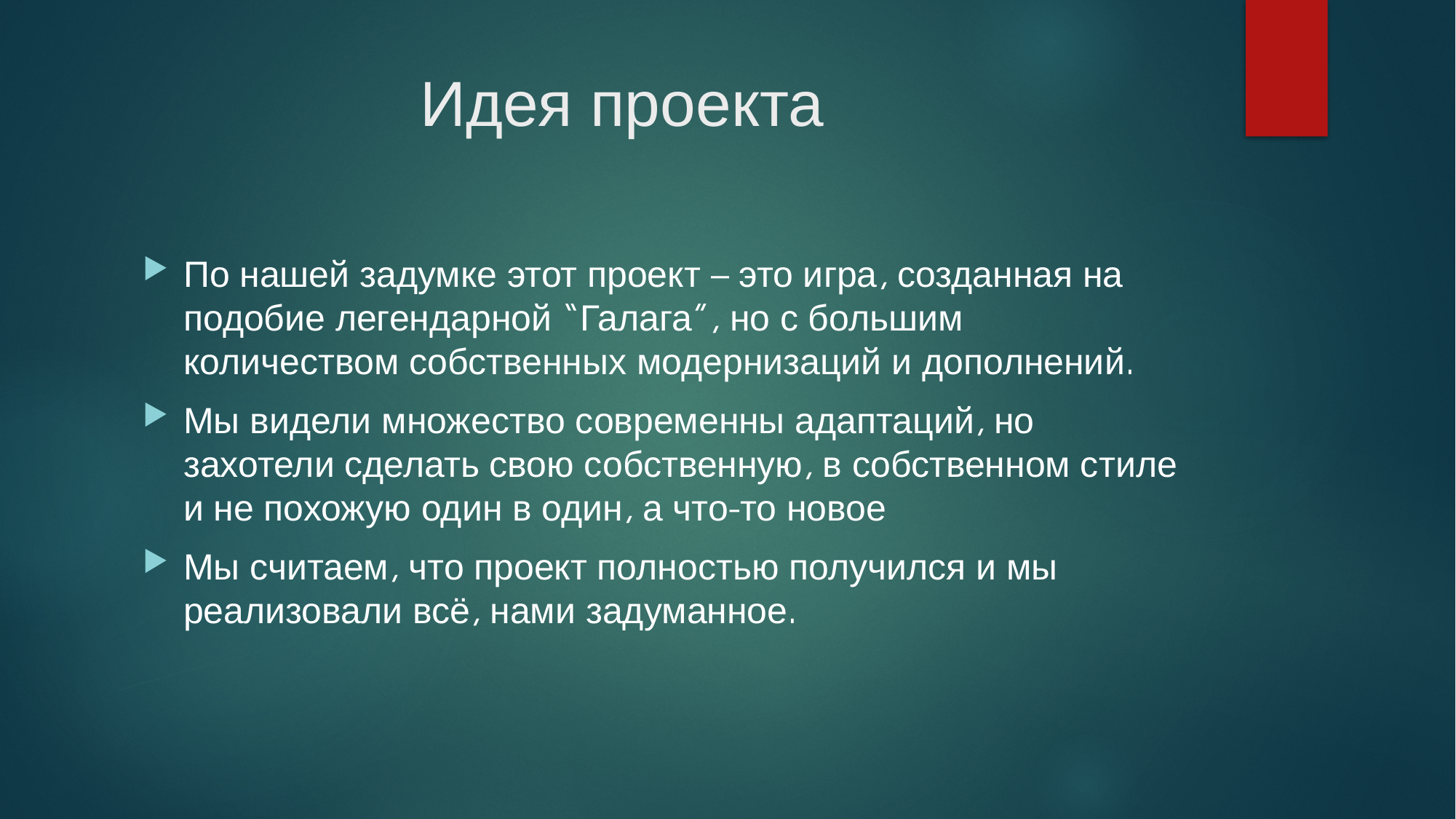

# Идея проекта
По нашей задумке этот проект – это игра, созданная на подобие легендарной “Галага”, но с большим количеством собственных модернизаций и дополнений.
Мы видели множество современны адаптаций, но захотели сделать свою собственную, в собственном стиле и не похожую один в один, а что-то новое
Мы считаем, что проект полностью получился и мы реализовали всё, нами задуманное.